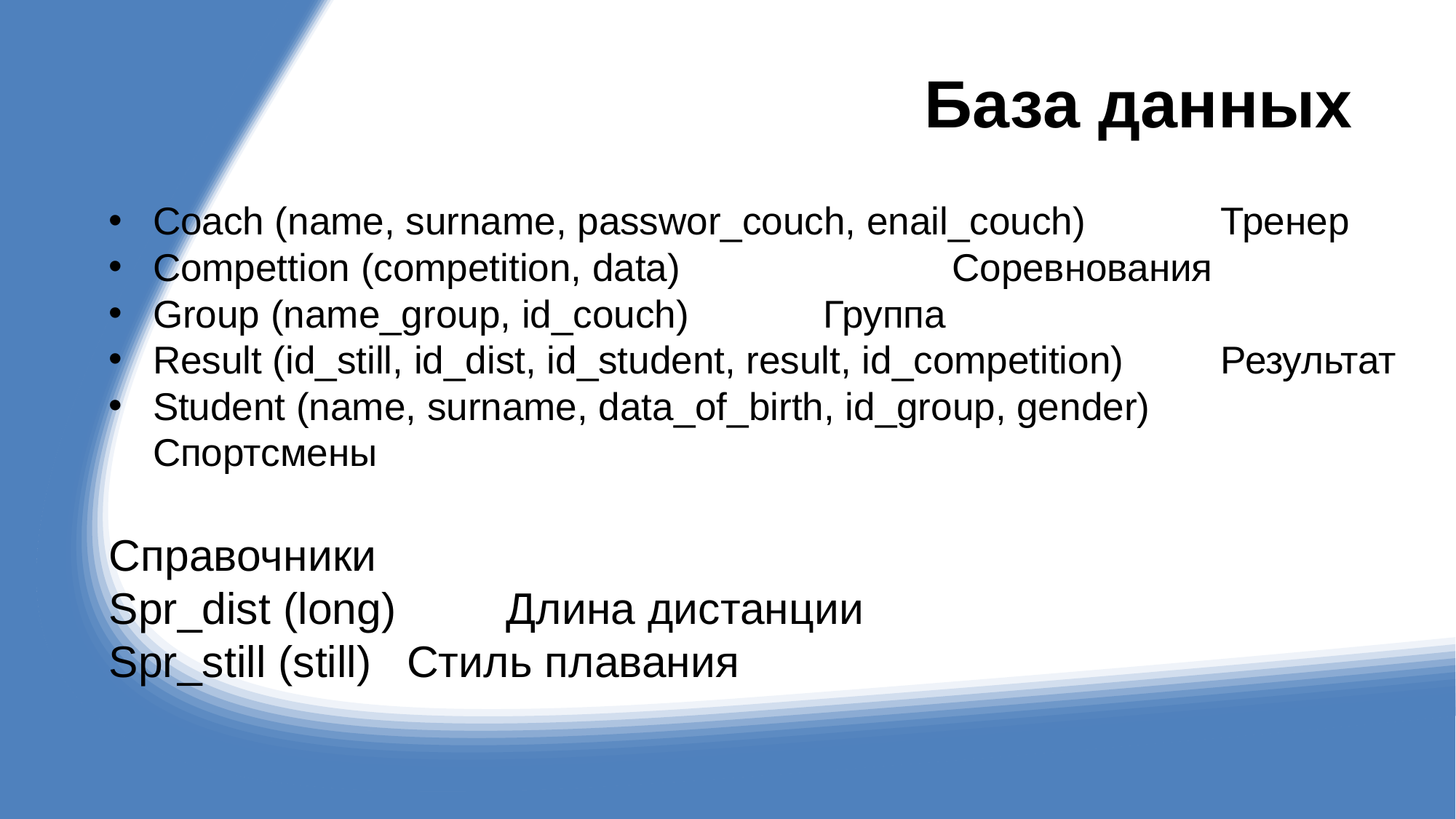

# База данных
Coach (name, surname, passwor_couch, enail_couch) 	       Тренер
Compettion (competition, data) 				                   Соревнования
Group (name_group, id_couch)  				       Группа
Result (id_still, id_dist, id_student, result, id_competition) 	       Результат
Student (name, surname, data_of_birth, id_group, gender)	       Спортсмены

Справочники
Spr_dist (long) 						Длина дистанции
Spr_still (still) 						Стиль плавания